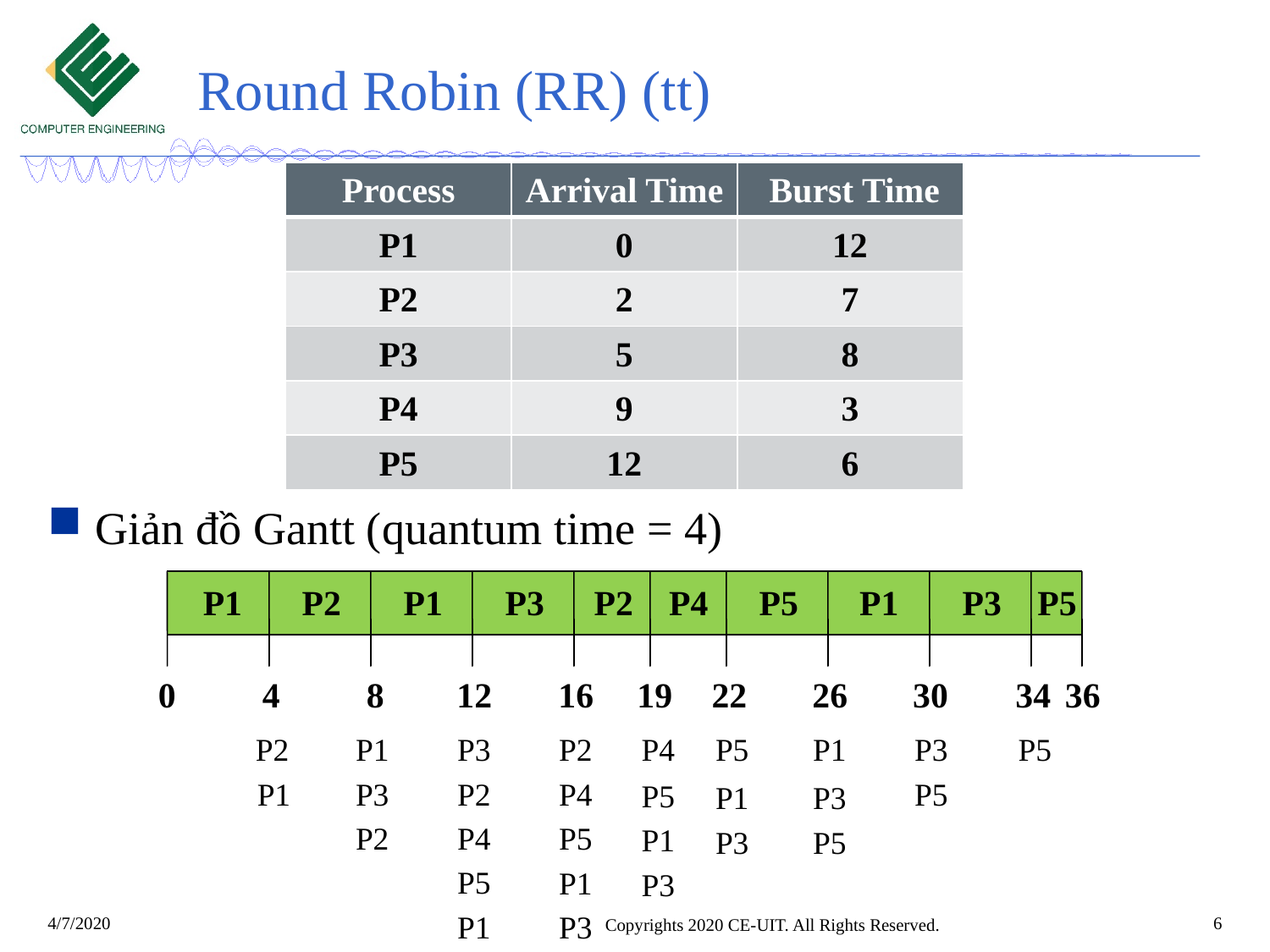

# Round Robin (RR) (tt)
| Process | Arrival Time | Burst Time |
| --- | --- | --- |
| P1 | 0 | 12 |
| P2 | 2 | 7 |
| P3 | 5 | 8 |
| P4 | 9 | 3 |
| P5 | 12 | 6 |

Giản đồ Gantt (quantum time = 4)

P1
P2
P1
P3
P2
P4
P5
P1
P3
P5
0
4
8
12
16
19
22
26
30
34
36
P2
P1
P3
P2
P4
P5
P1
P3
P5
P1
P3
P2
P4
P5
P5
P1
P3
P2
P4
P5
P1
P3
P5
P5
P1
P3
P1
P3
6
4/7/2020
Copyrights 2020 CE-UIT. All Rights Reserved.